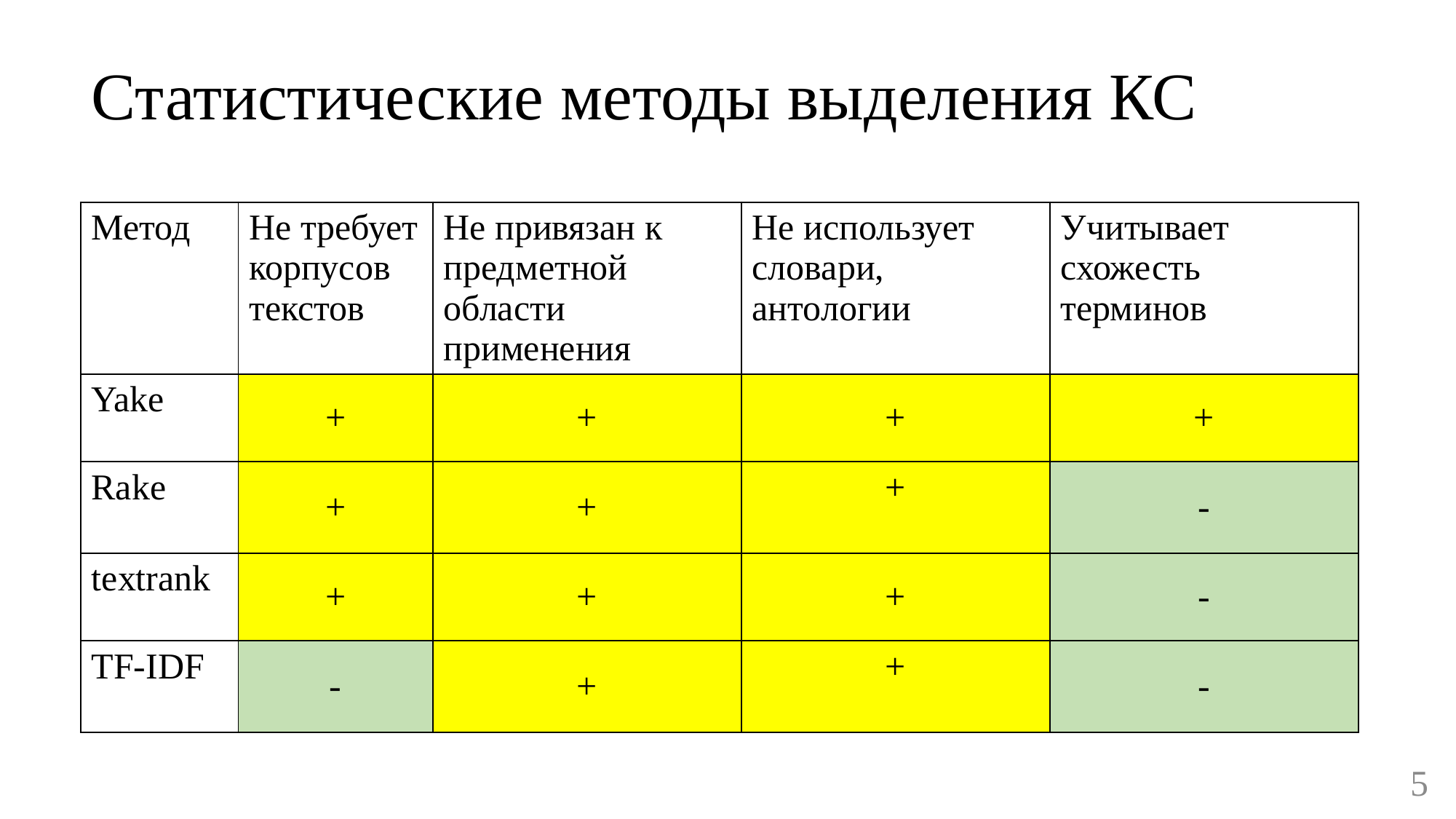

# Статистические методы выделения КС
| Метод | Не требует корпусов текстов | Не привязан к предметной области применения | Не использует словари, антологии | Учитывает схожесть терминов |
| --- | --- | --- | --- | --- |
| Yake | + | + | + | + |
| Rake | + | + | + | - |
| textrank | + | + | + | - |
| TF-IDF | - | + | + | - |
5